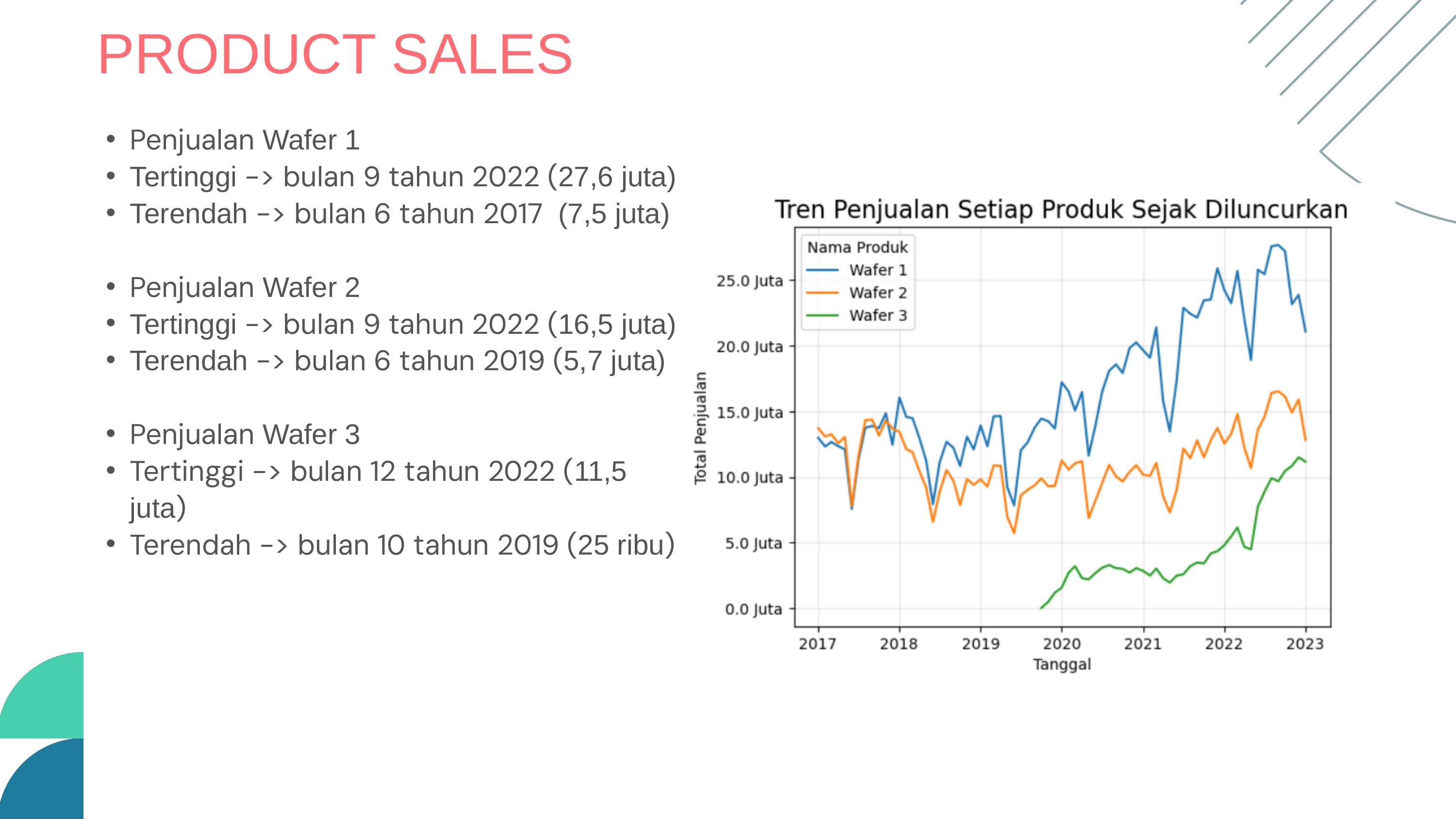

PRODUCT SALES
Penjualan Wafer 1
Tertinggi -> bulan 9 tahun 2022 (27,6 juta)
Terendah -> bulan 6 tahun 2017  (7,5 juta)

Penjualan Wafer 2
Tertinggi -> bulan 9 tahun 2022 (16,5 juta)
Terendah -> bulan 6 tahun 2019 (5,7 juta)

Penjualan Wafer 3
Tertinggi -> bulan 12 tahun 2022 (11,5 juta)
Terendah -> bulan 10 tahun 2019 (25 ribu)